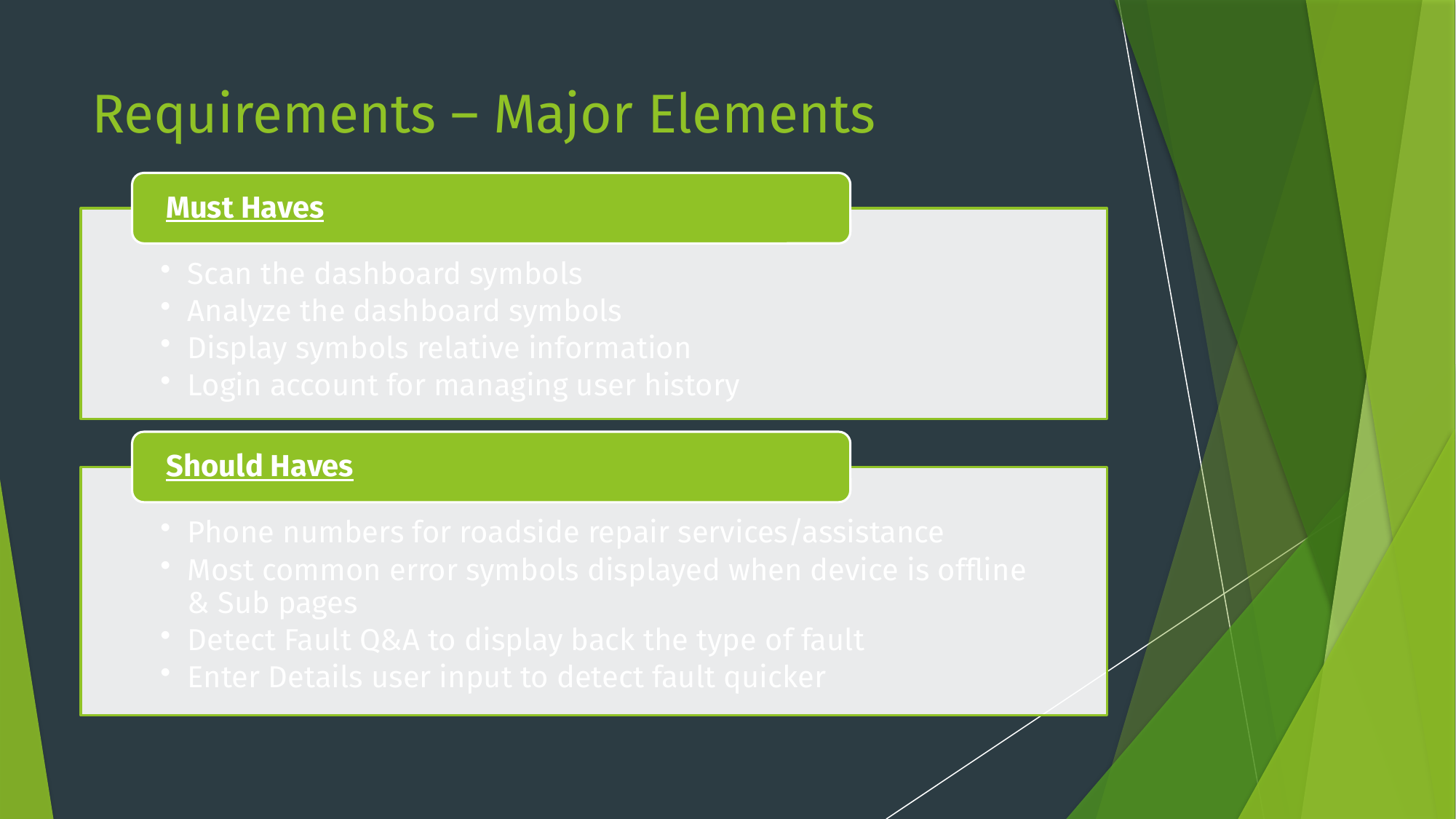

# Requirements – Major Elements
Scan the dashboard symbols
Analyze the dashboard symbols
Display symbols relative information
Login account for managing user history
Must Haves
Phone numbers for roadside repair services/assistance
Most common error symbols displayed when device is offline & Sub pages
Detect Fault Q&A to display back the type of fault
Enter Details user input to detect fault quicker
Should Haves